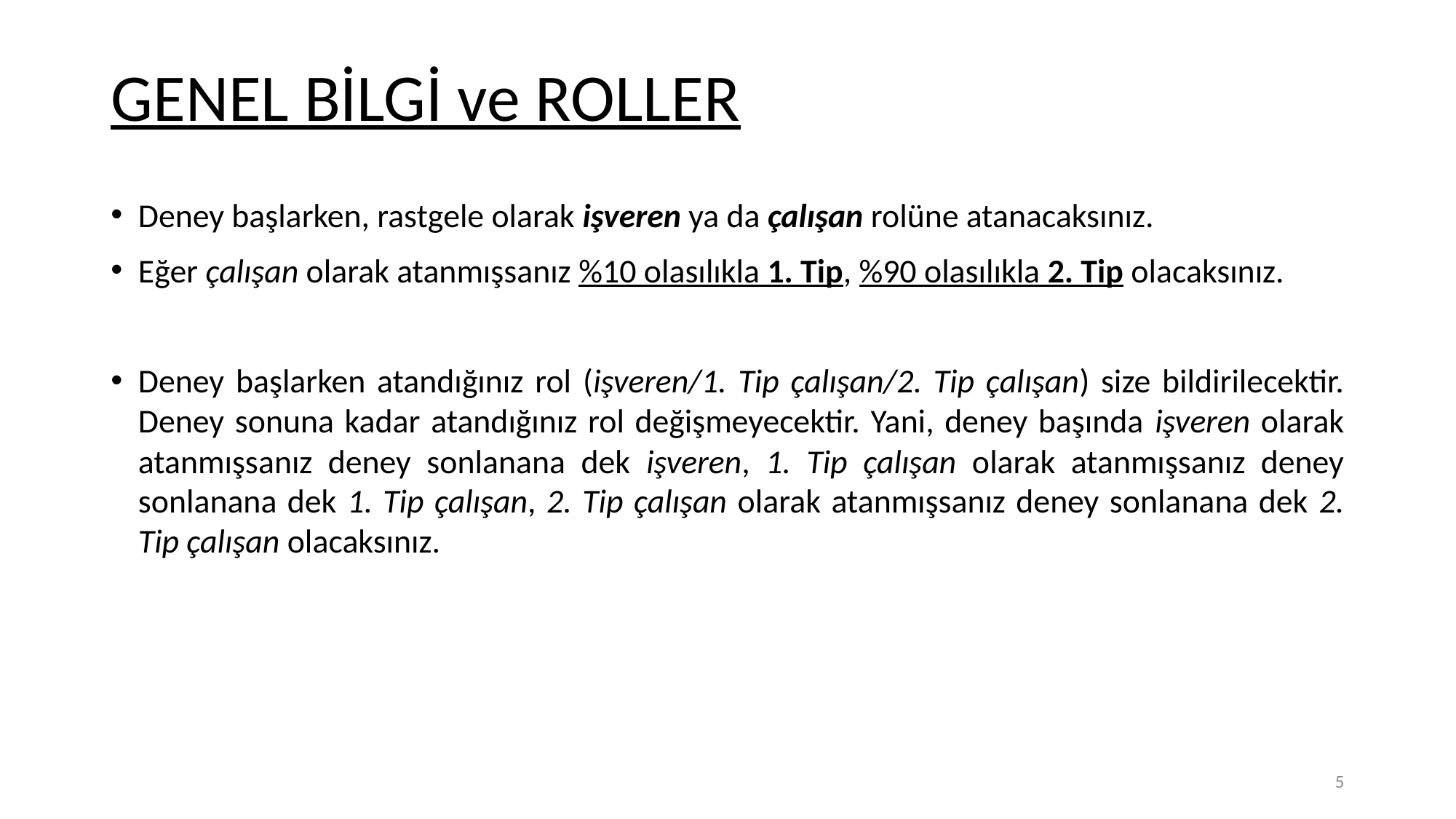

# GENEL BİLGİ ve ROLLER
Deney başlarken, rastgele olarak işveren ya da çalışan rolüne atanacaksınız.
Eğer çalışan olarak atanmışsanız %10 olasılıkla 1. Tip, %90 olasılıkla 2. Tip olacaksınız.

Deney başlarken atandığınız rol (işveren/1. Tip çalışan/2. Tip çalışan) size bildirilecektir. Deney sonuna kadar atandığınız rol değişmeyecektir. Yani, deney başında işveren olarak atanmışsanız deney sonlanana dek işveren, 1. Tip çalışan olarak atanmışsanız deney sonlanana dek 1. Tip çalışan, 2. Tip çalışan olarak atanmışsanız deney sonlanana dek 2. Tip çalışan olacaksınız.

5